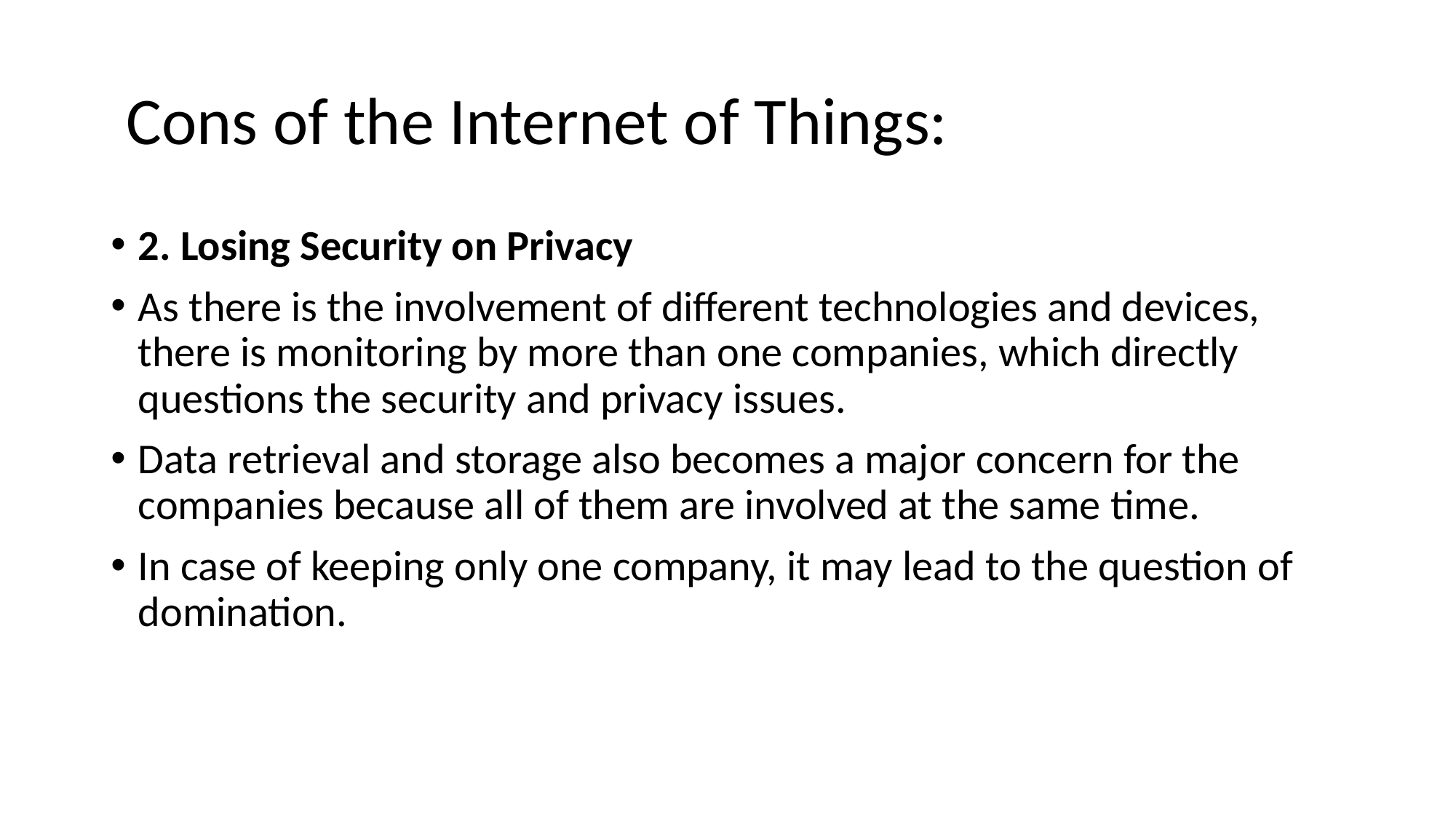

# Cons of the Internet of Things:
2. Losing Security on Privacy
As there is the involvement of different technologies and devices, there is monitoring by more than one companies, which directly questions the security and privacy issues.
Data retrieval and storage also becomes a major concern for the companies because all of them are involved at the same time.
In case of keeping only one company, it may lead to the question of domination.